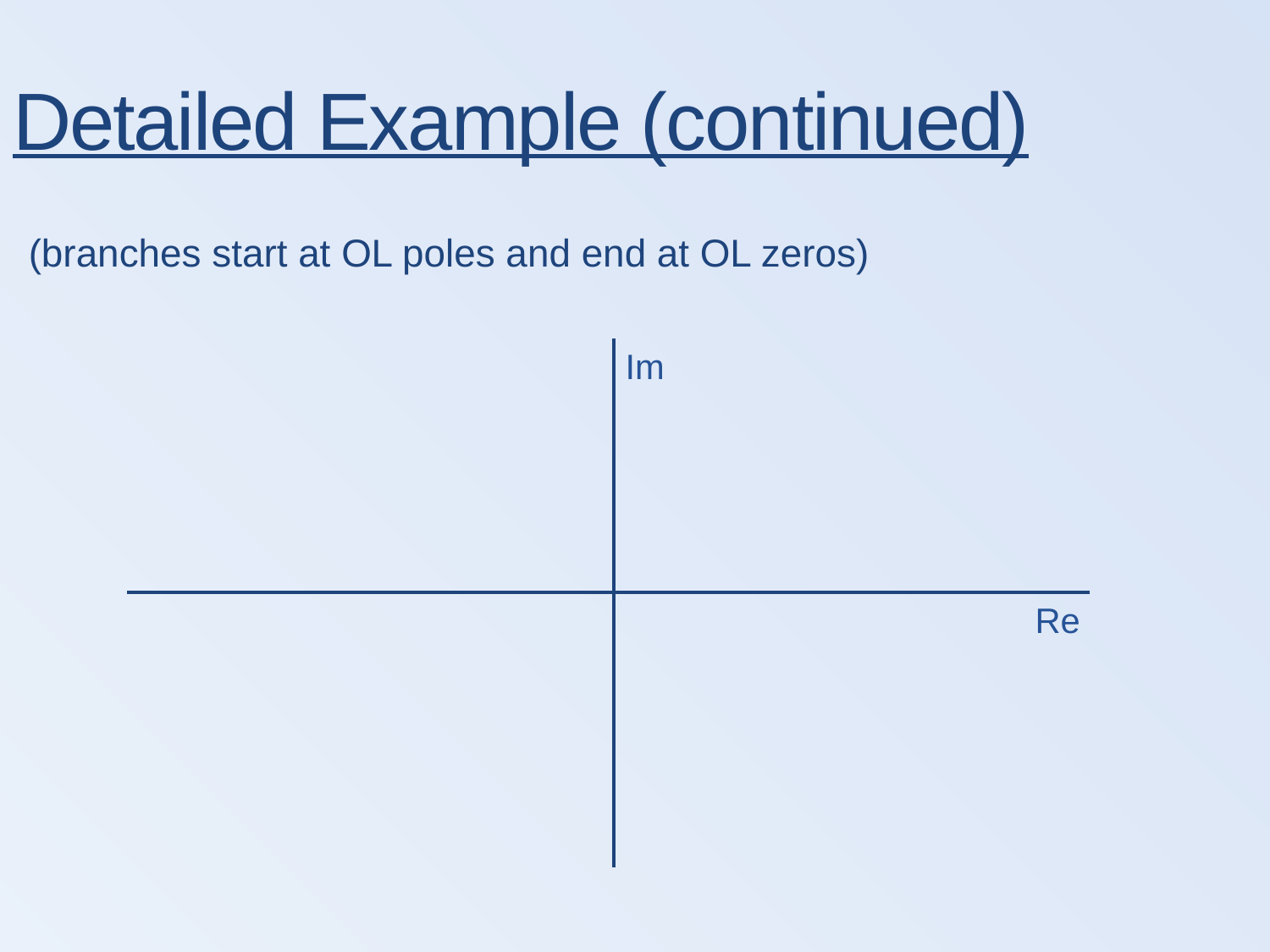

Detailed Example (continued)
(branches start at OL poles and end at OL zeros)
Im
Re